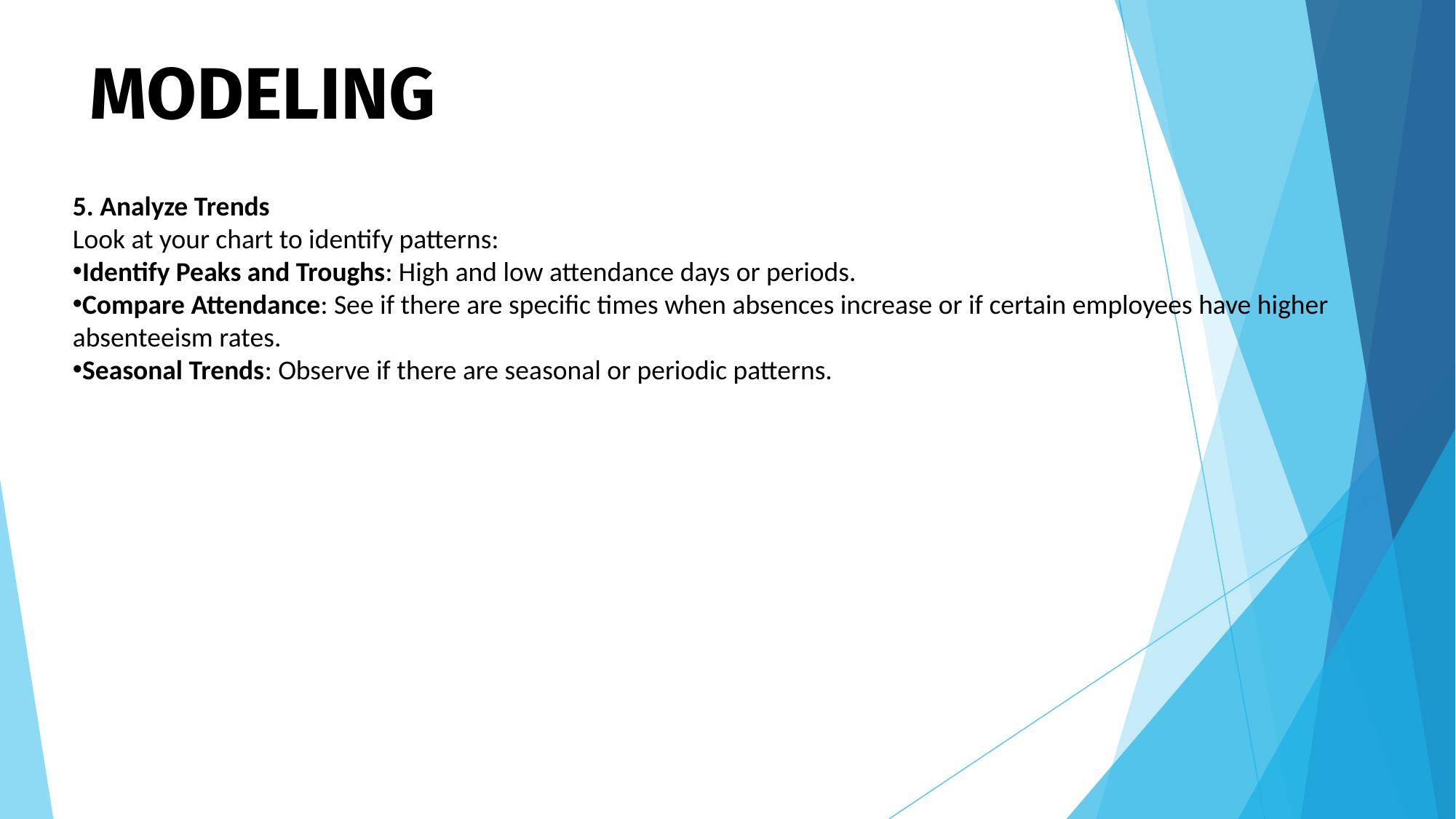

# MODELING
5. Analyze Trends
Look at your chart to identify patterns:
Identify Peaks and Troughs: High and low attendance days or periods.
Compare Attendance: See if there are specific times when absences increase or if certain employees have higher absenteeism rates.
Seasonal Trends: Observe if there are seasonal or periodic patterns.